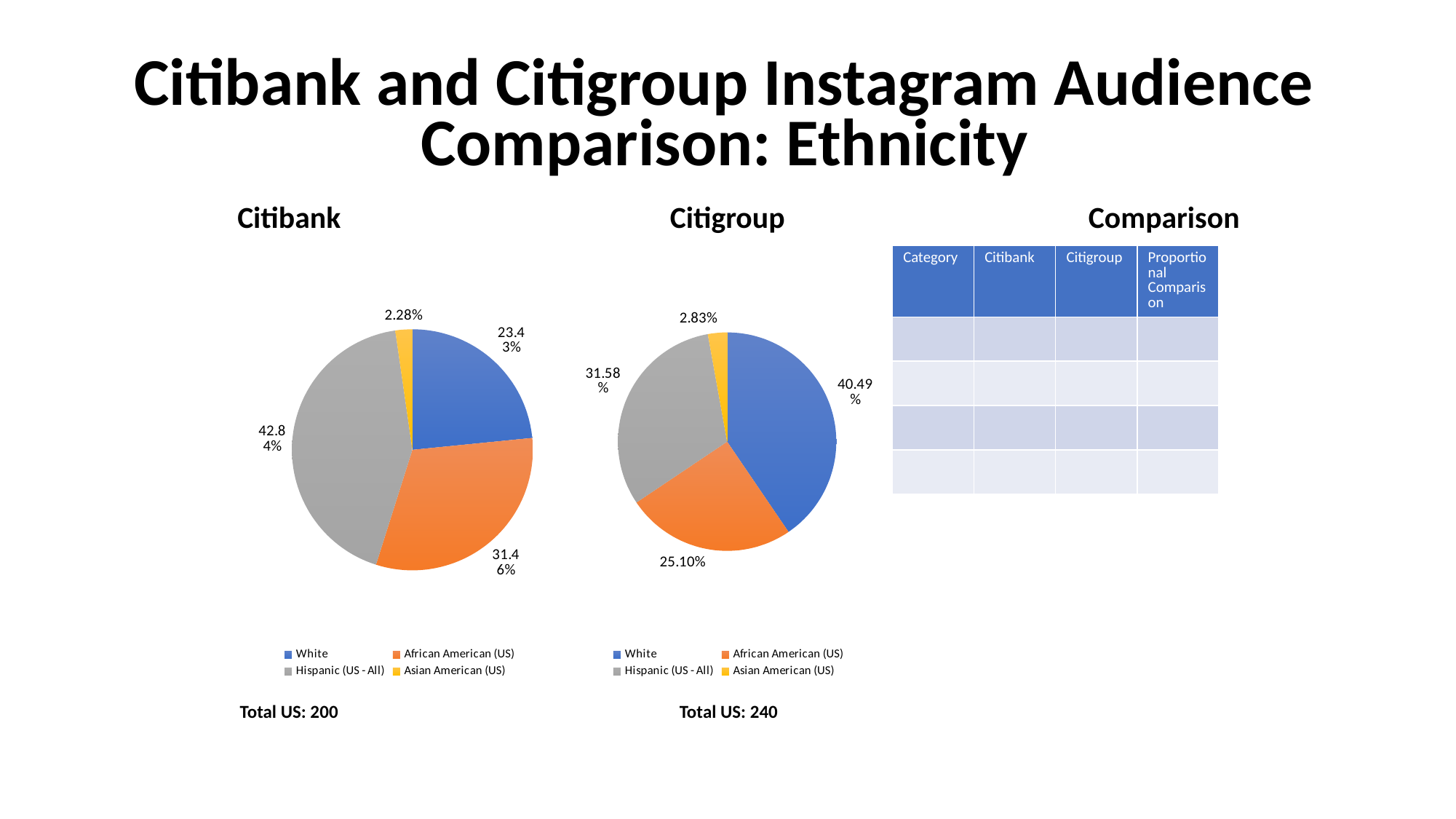

# Citibank and Citigroup Instagram Audience Comparison: Ethnicity
Citibank
Citigroup
Comparison

### Chart

| Category | Ethnicity |
|---|---|
| White | 0.234270414993 |
| African American (US) | 0.314591700134 |
| Hispanic (US - All) | 0.428380187416 |
| Asian American (US) | 0.0227576974565 |

### Chart

| Category | Ethnicity |
|---|---|
| White | 0.404858299595 |
| African American (US) | 0.251012145749 |
| Hispanic (US - All) | 0.315789473684 |
| Asian American (US) | 0.0283400809717 |
| Category | Citibank | Citigroup | Proportional Comparison |
| --- | --- | --- | --- |
|  |  |  |  |
|  |  |  |  |
|  |  |  |  |
|  |  |  |  |
Total US: 200
Total US: 240